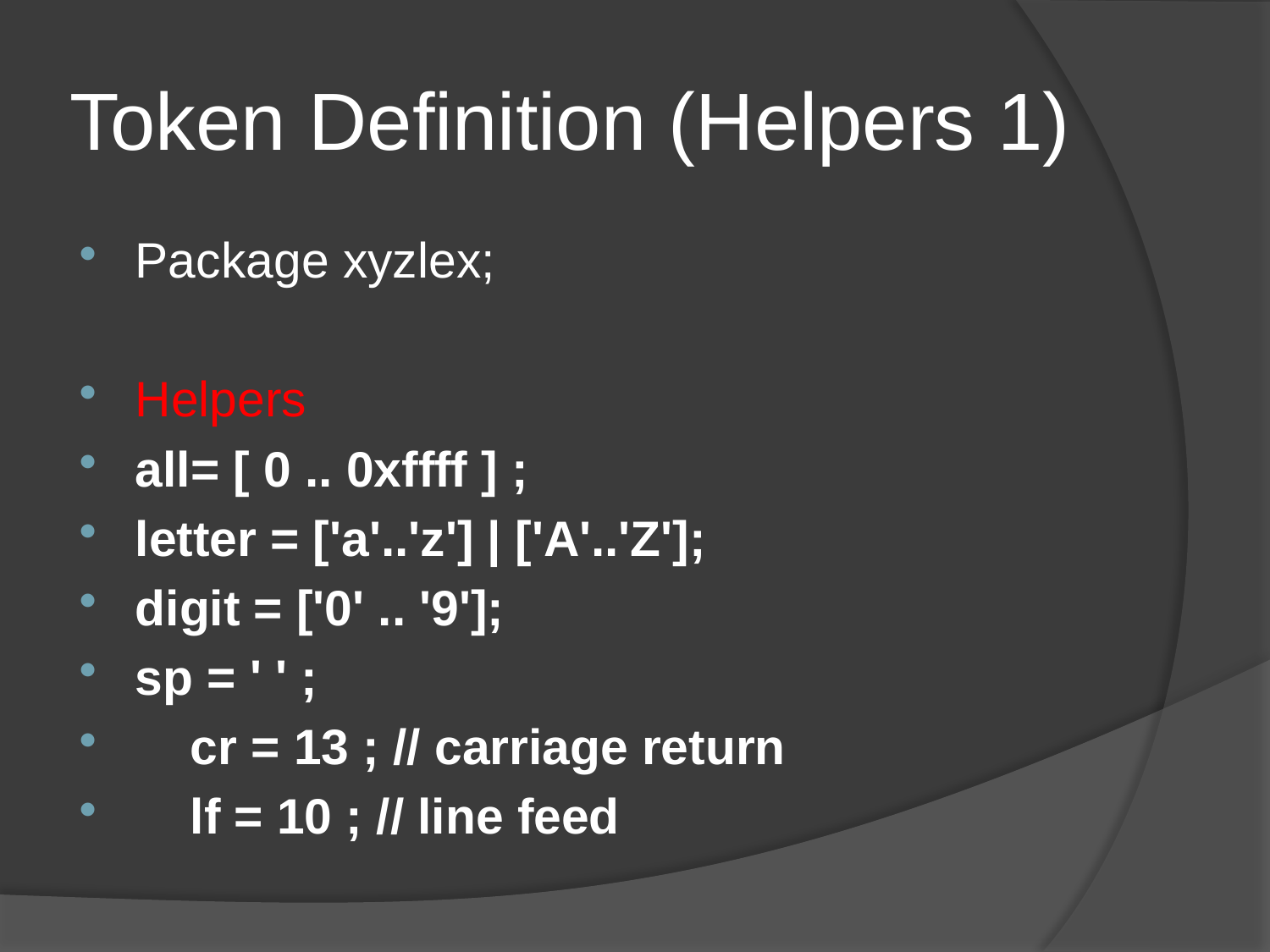

# Token Definition (Helpers 1)
Package xyzlex;

Helpers
all= [ 0 .. 0xffff ] ;
letter = ['a'..'z'] | ['A'..'Z'];
digit = ['0' .. '9'];
sp = ' ' ;
    cr = 13 ; // carriage return
    lf = 10 ; // line feed